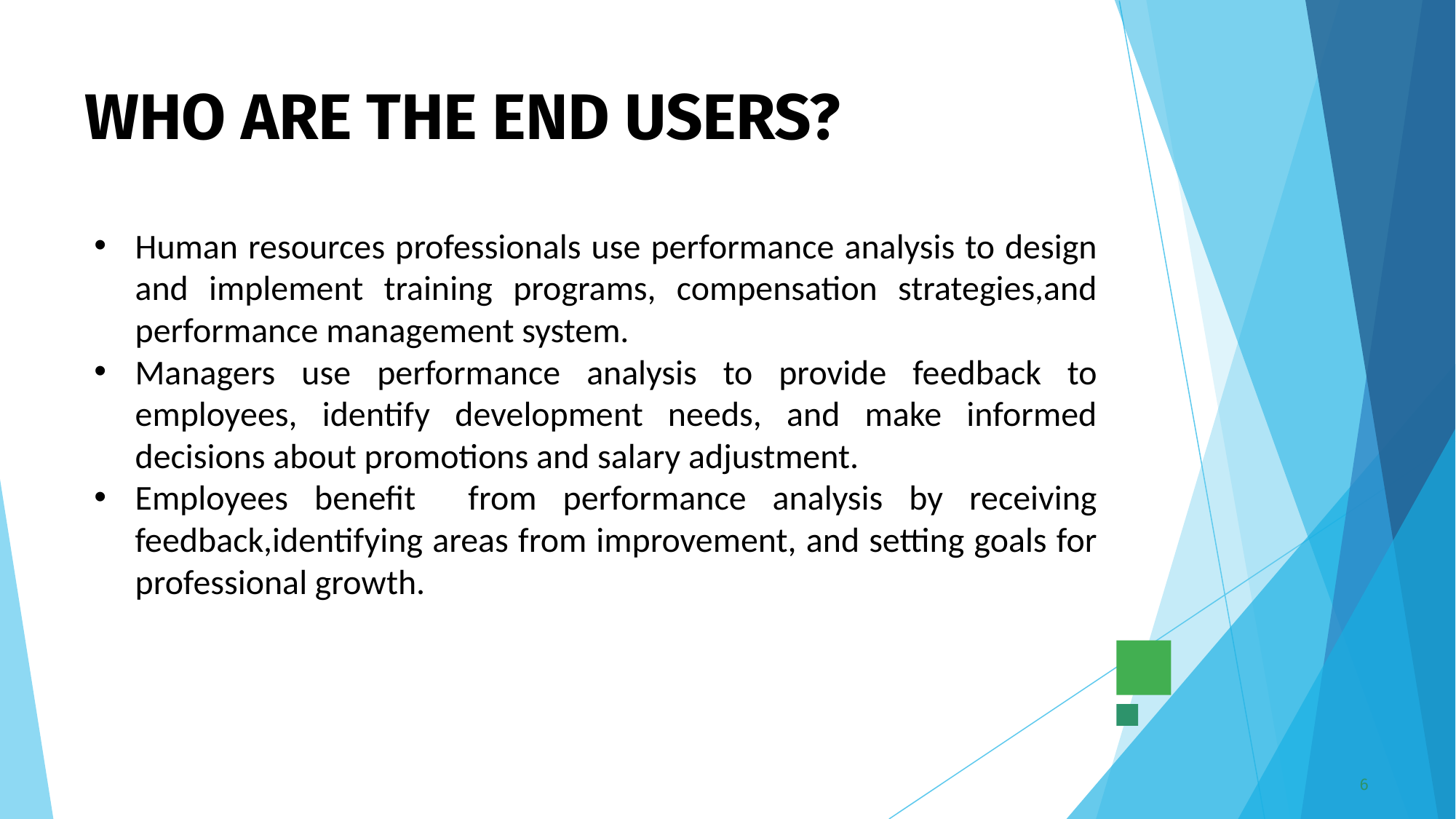

# WHO ARE THE END USERS?
Human resources professionals use performance analysis to design and implement training programs, compensation strategies,and performance management system.
Managers use performance analysis to provide feedback to employees, identify development needs, and make informed decisions about promotions and salary adjustment.
Employees benefit  from performance analysis by receiving feedback,identifying areas from improvement, and setting goals for professional growth.

6